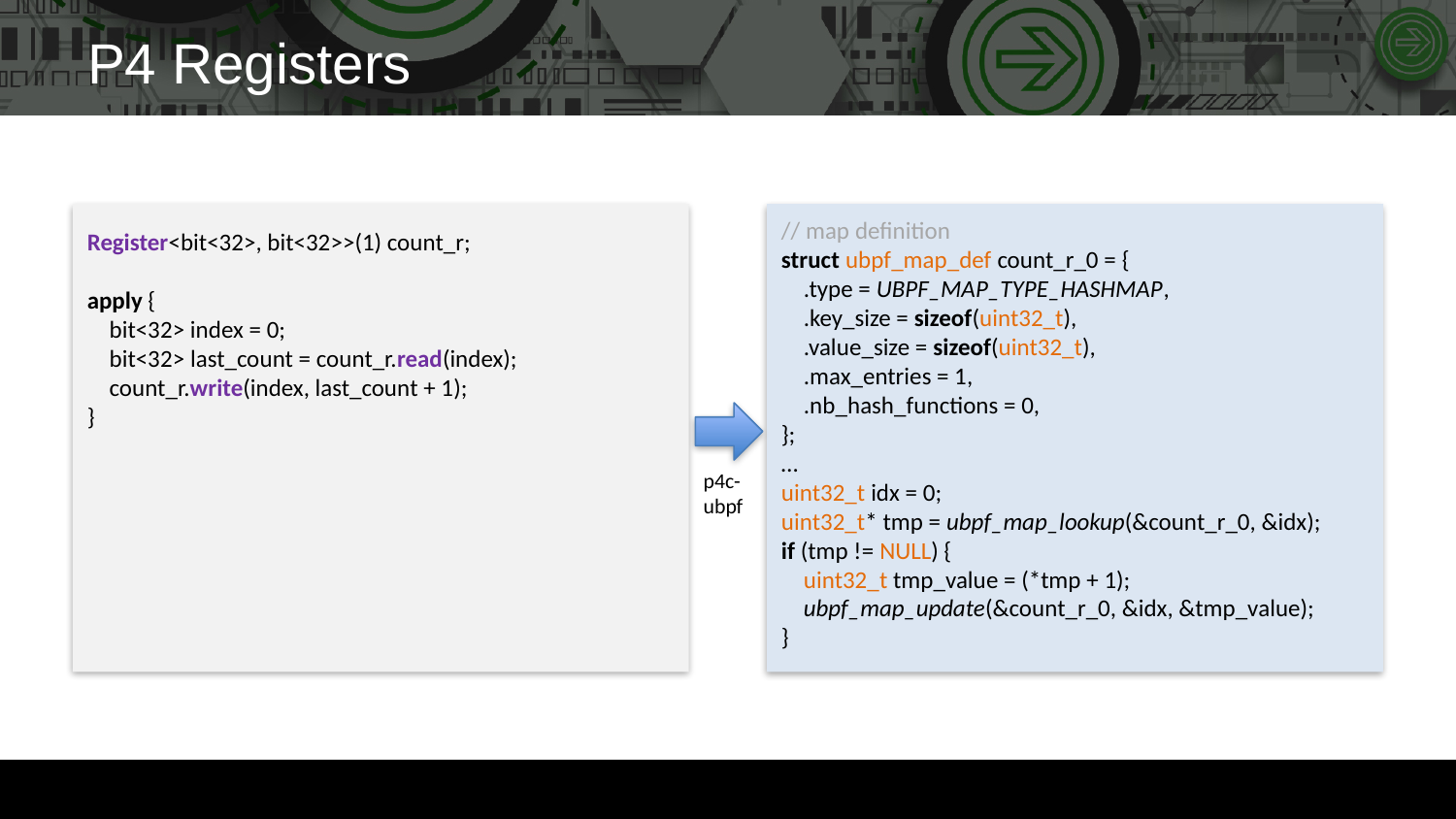

# P4 Registers

Register<bit<32>, bit<32>>(1) count_r;

apply {
    bit<32> index = 0;
    bit<32> last_count = count_r.read(index);
    count_r.write(index, last_count + 1);
}

// map definition
struct ubpf_map_def count_r_0 = {
    .type = UBPF_MAP_TYPE_HASHMAP,
    .key_size = sizeof(uint32_t),
    .value_size = sizeof(uint32_t),
    .max_entries = 1,
    .nb_hash_functions = 0,
};
…
uint32_t idx = 0;
uint32_t* tmp = ubpf_map_lookup(&count_r_0, &idx);
if (tmp != NULL) {
    uint32_t tmp_value = (*tmp + 1);
    ubpf_map_update(&count_r_0, &idx, &tmp_value);
}

p4c-ubpf